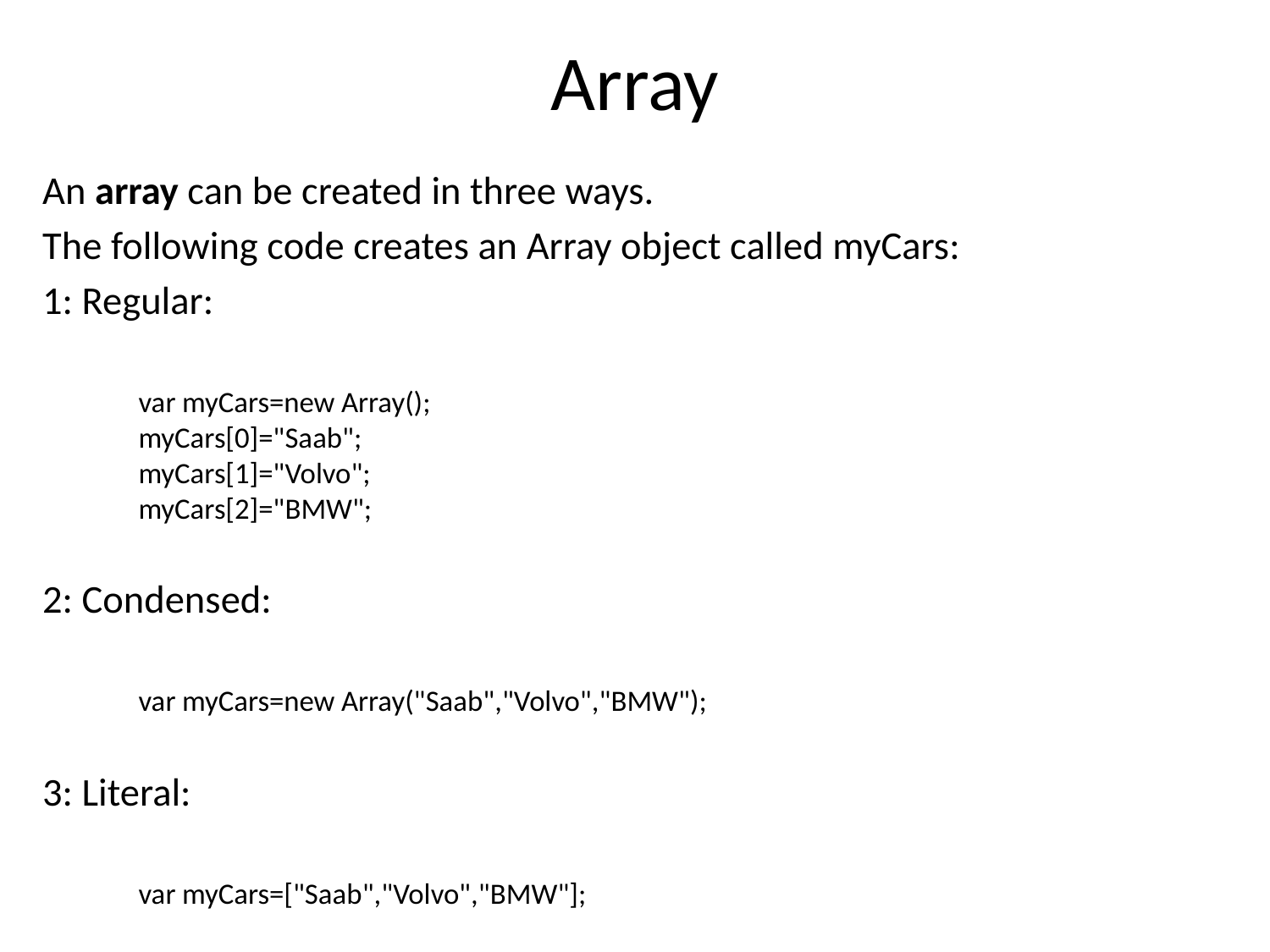

# Array
An array can be created in three ways.
The following code creates an Array object called myCars:
1: Regular:

	var myCars=new Array();
myCars[0]="Saab";      
myCars[1]="Volvo";
myCars[2]="BMW";

2: Condensed:

	var myCars=new Array("Saab","Volvo","BMW");

3: Literal:

	var myCars=["Saab","Volvo","BMW"];